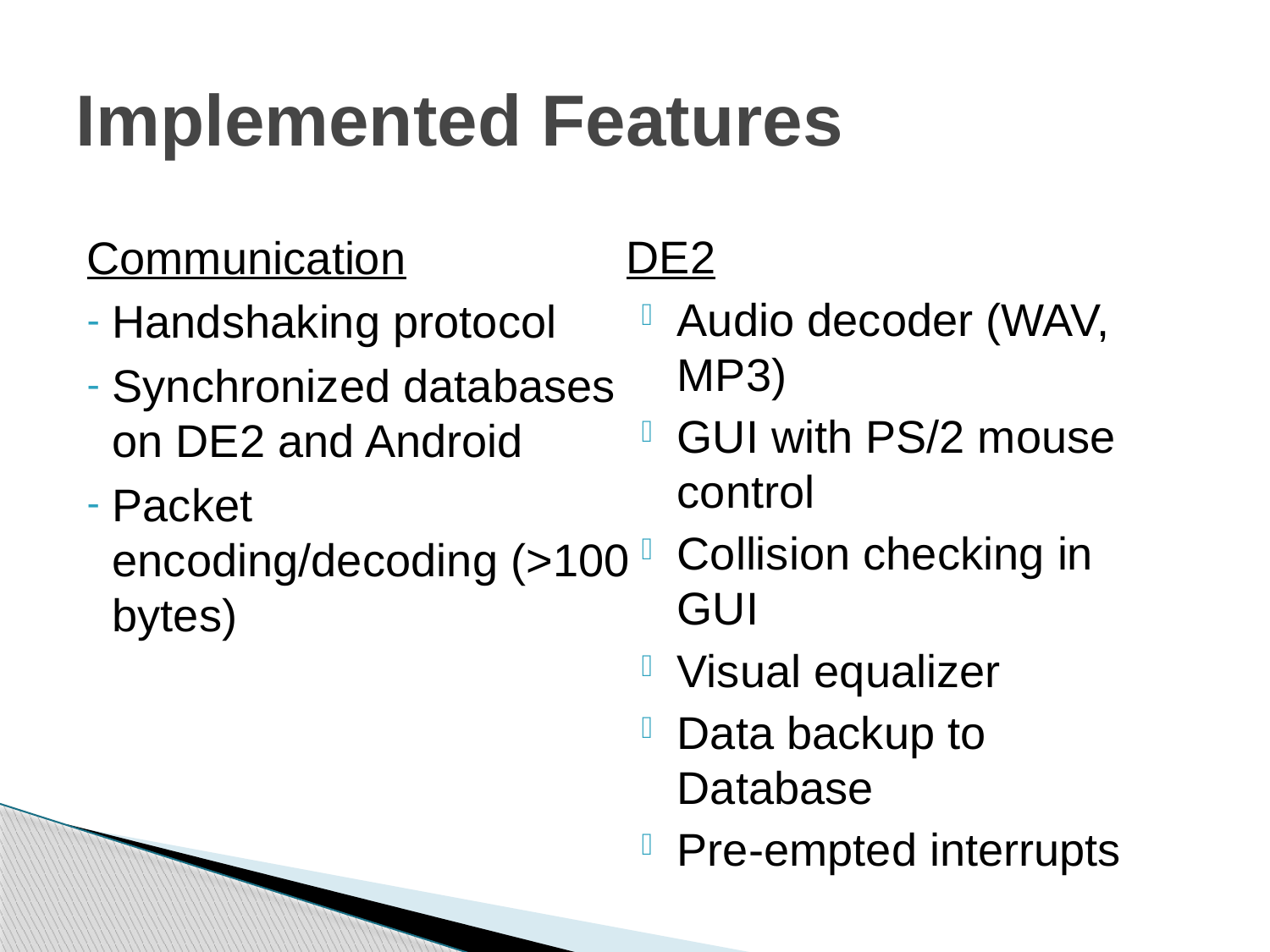

# Implemented Features
Communication
Handshaking protocol
Synchronized databases on DE2 and Android
Packet encoding/decoding (>100 bytes)

DE2
Audio decoder (WAV, MP3)
GUI with PS/2 mouse control
Collision checking in GUI
Visual equalizer
Data backup to Database
Pre-empted interrupts